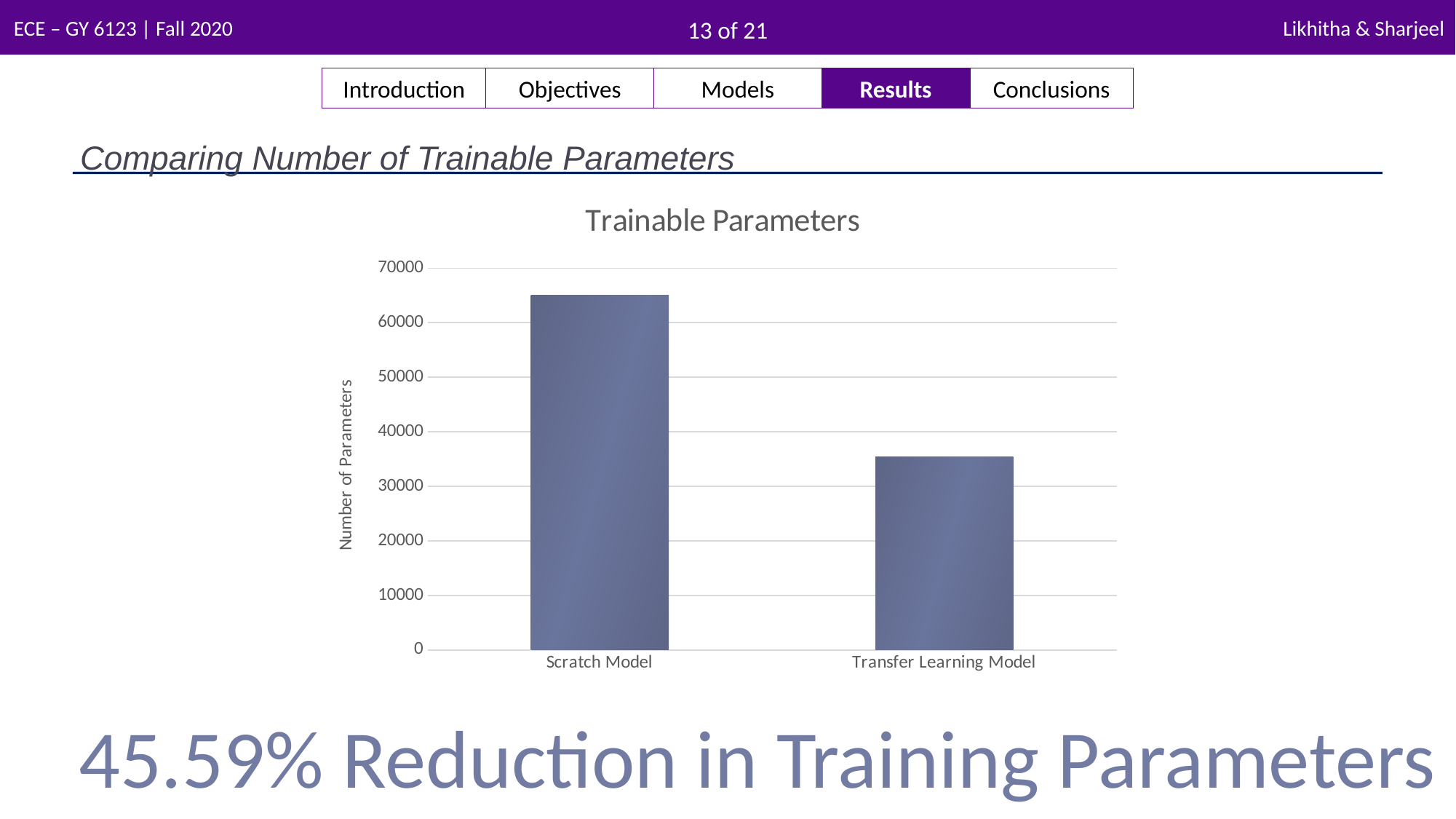

Introduction
Objectives
Models
Results
Conclusions
# Comparing Number of Trainable Parameters

### Chart: Trainable Parameters

| Category | Trainable Parameters |
|---|---|
| Scratch Model | 64983.0 |
| Transfer Learning Model | 35351.0 |
45.59% Reduction in Training Parameters